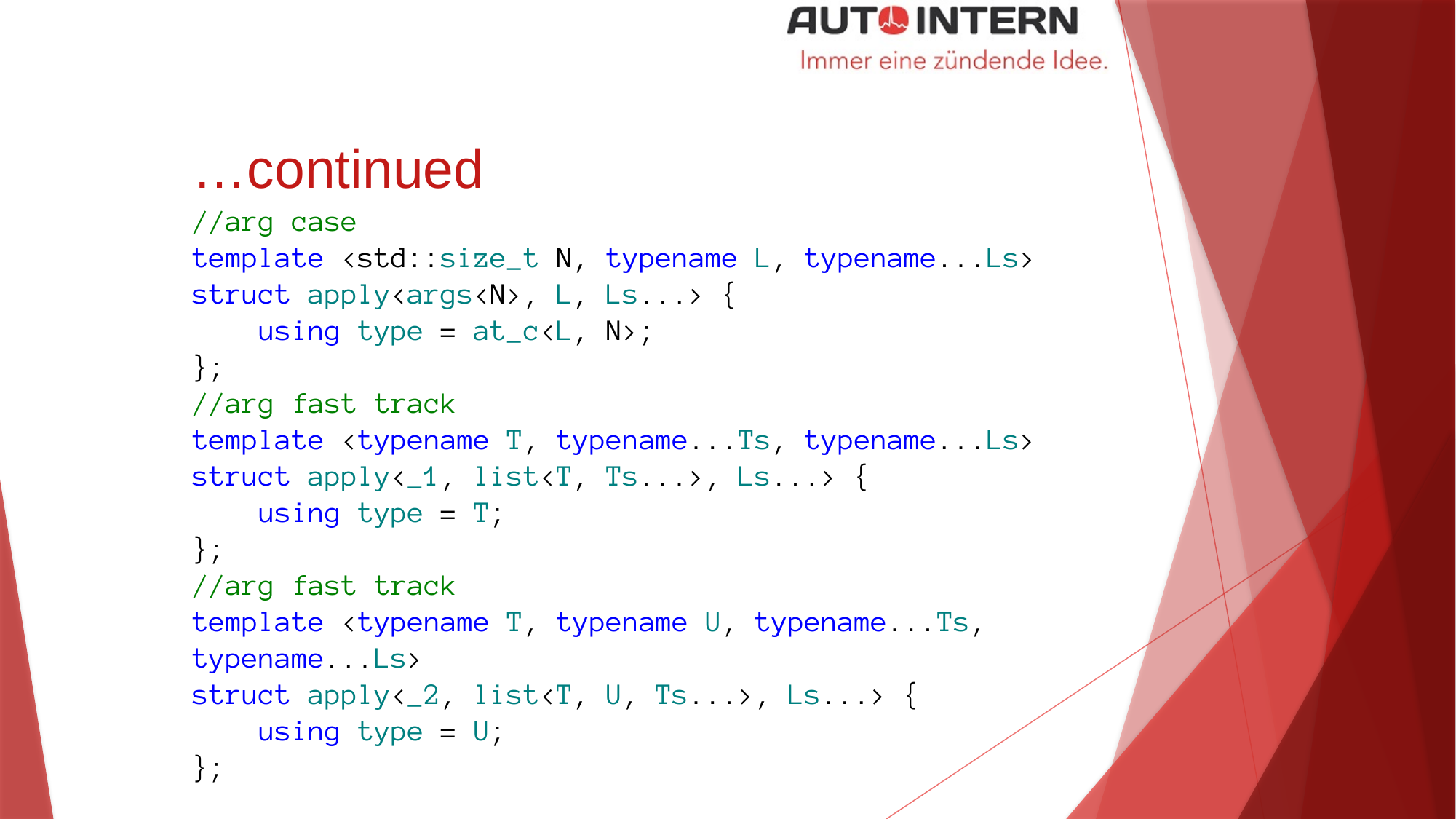

# …continued
//arg case
template <std::size_t N, typename L, typename...Ls>
struct apply<args<N>, L, Ls...> {
    using type = at_c<L, N>;
};
//arg fast track
template <typename T, typename...Ts, typename...Ls>
struct apply<_1, list<T, Ts...>, Ls...> {
    using type = T;
};
//arg fast track
template <typename T, typename U, typename...Ts, typename...Ls>
struct apply<_2, list<T, U, Ts...>, Ls...> {
    using type = U;
};